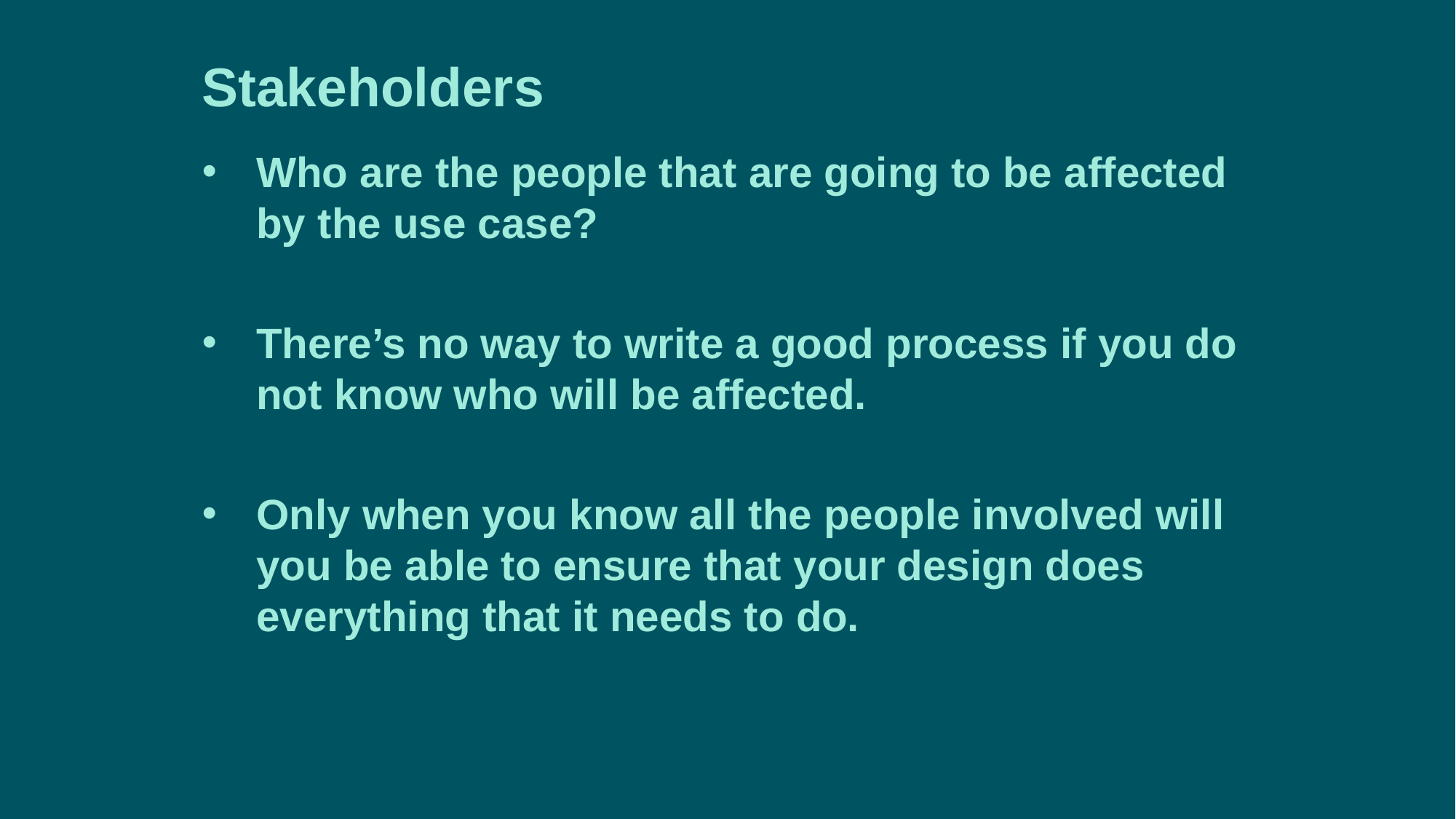

Stakeholders
Who are the people that are going to be affected by the use case?

There’s no way to write a good process if you do not know who will be affected.

Only when you know all the people involved will you be able to ensure that your design does everything that it needs to do.